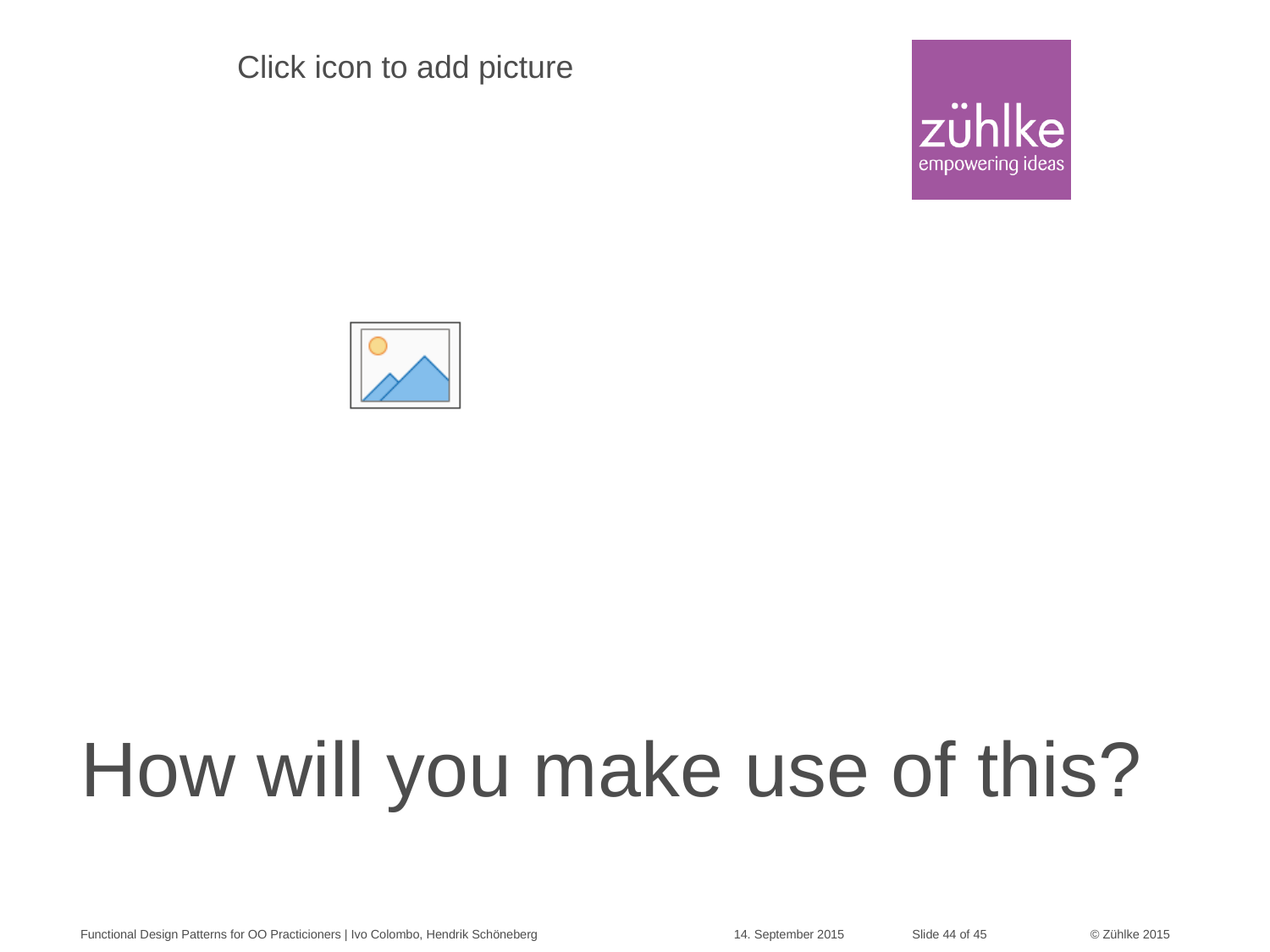

# How will you make use of this?
Functional Design Patterns for OO Practicioners | Ivo Colombo, Hendrik Schöneberg
14. September 2015
Slide 44 of 45